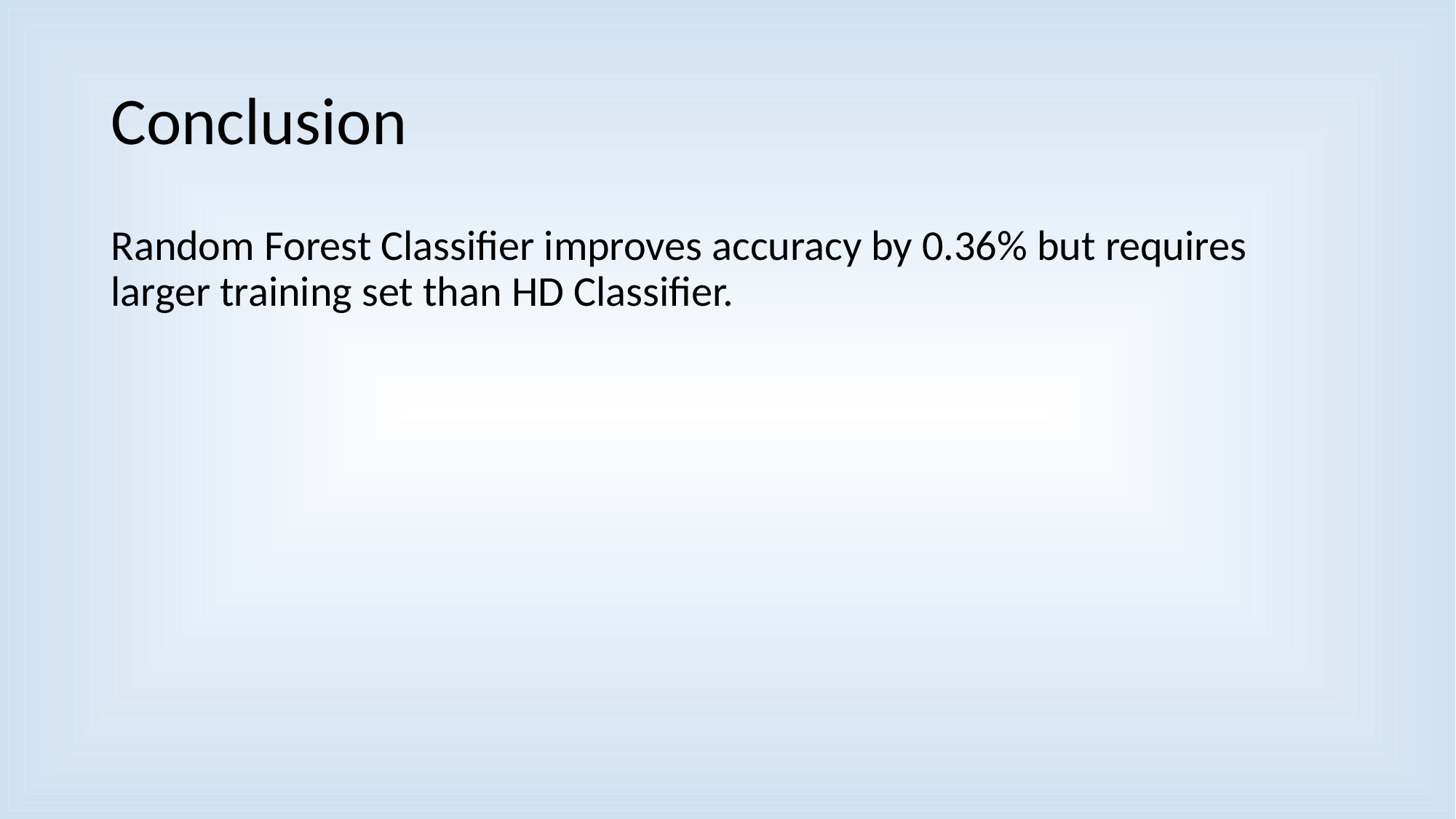

# Conclusion
Random Forest Classifier improves accuracy by 0.36% but requires larger training set than HD Classifier.